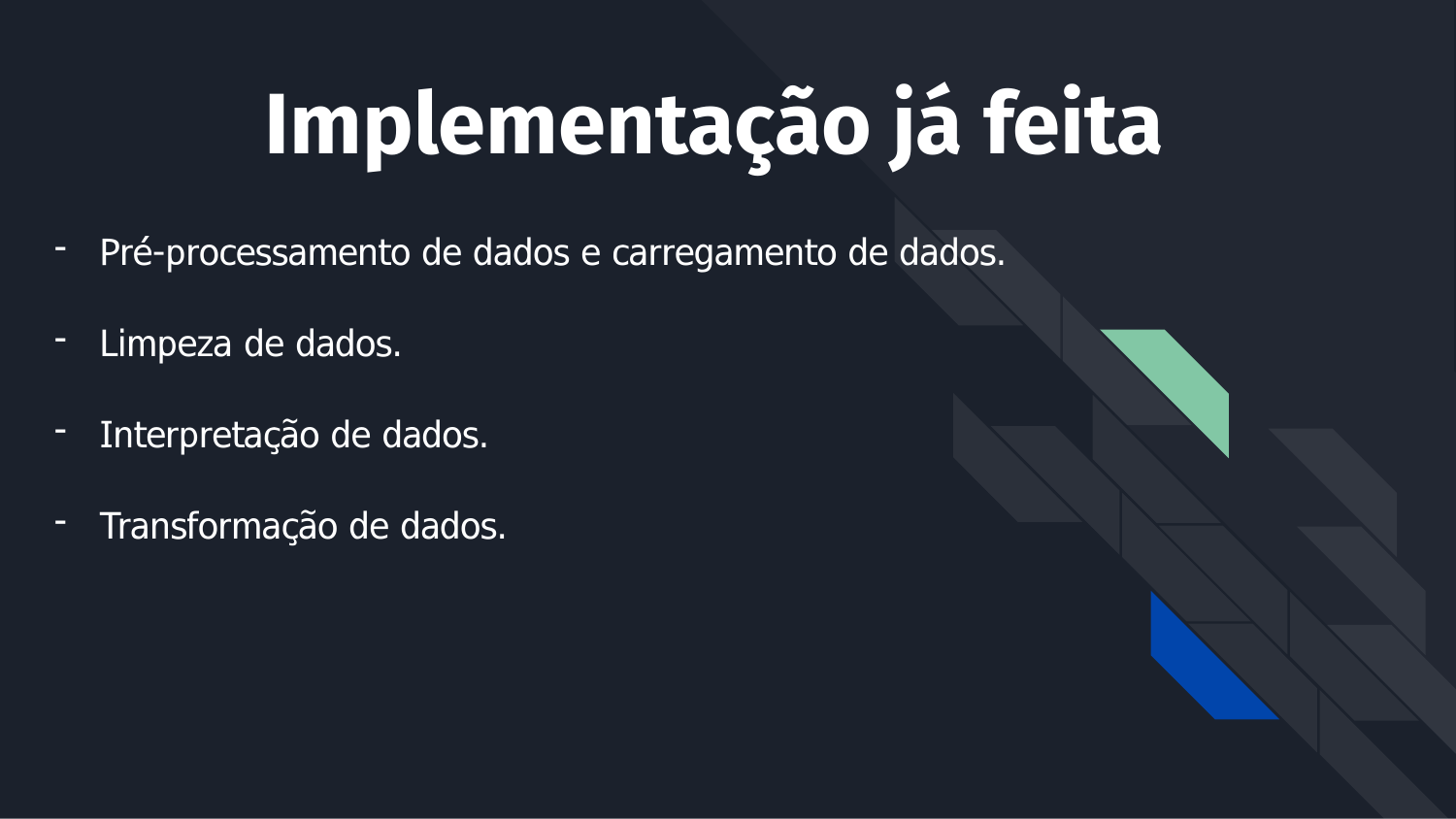

# Implementação já feita

Pré-processamento de dados e carregamento de dados.

Limpeza de dados.

Interpretação de dados.

Transformação de dados.